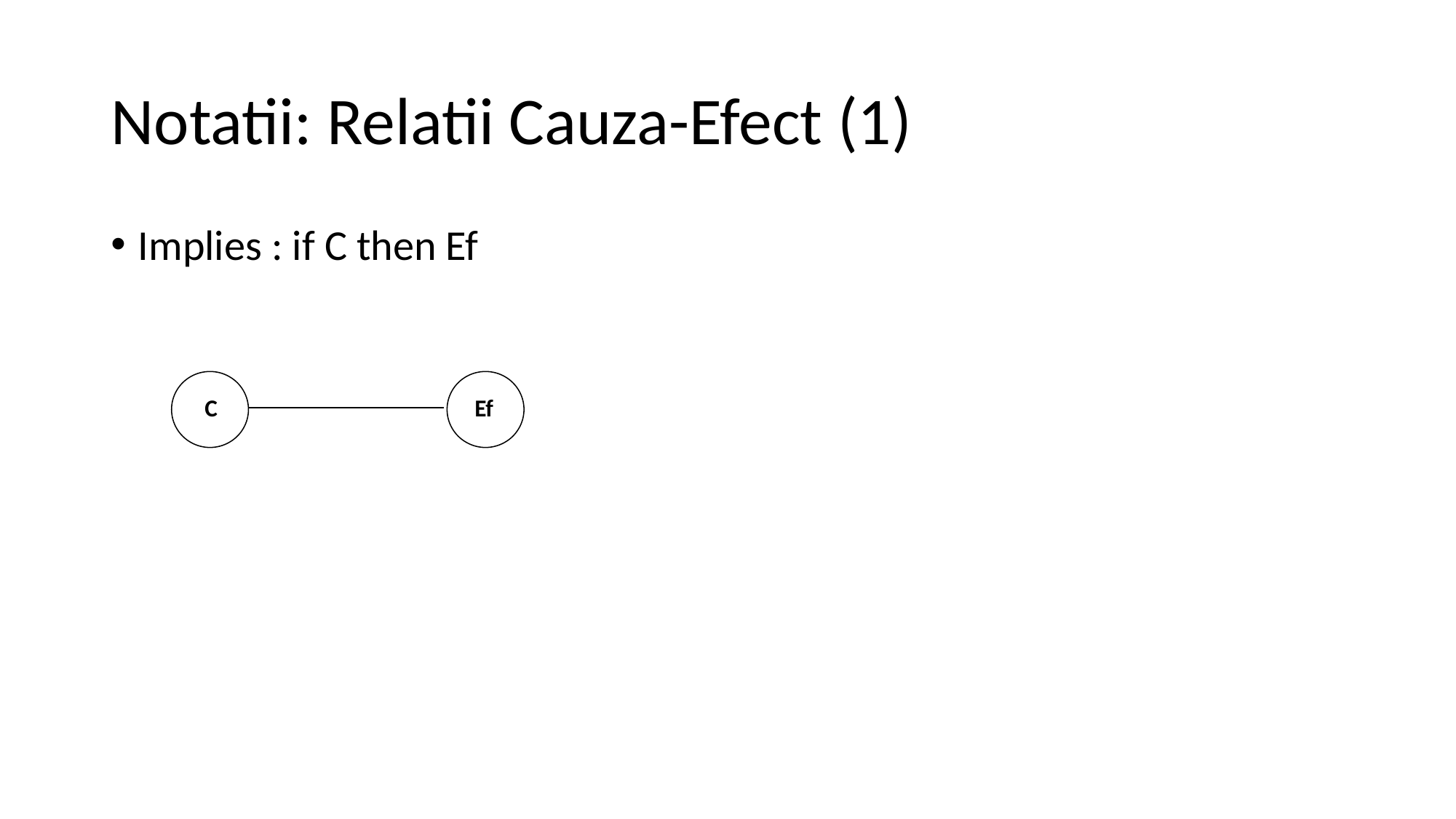

# Notatii: Relatii Cauza-Efect (1)
Implies : if C then Ef

  C
 Ef